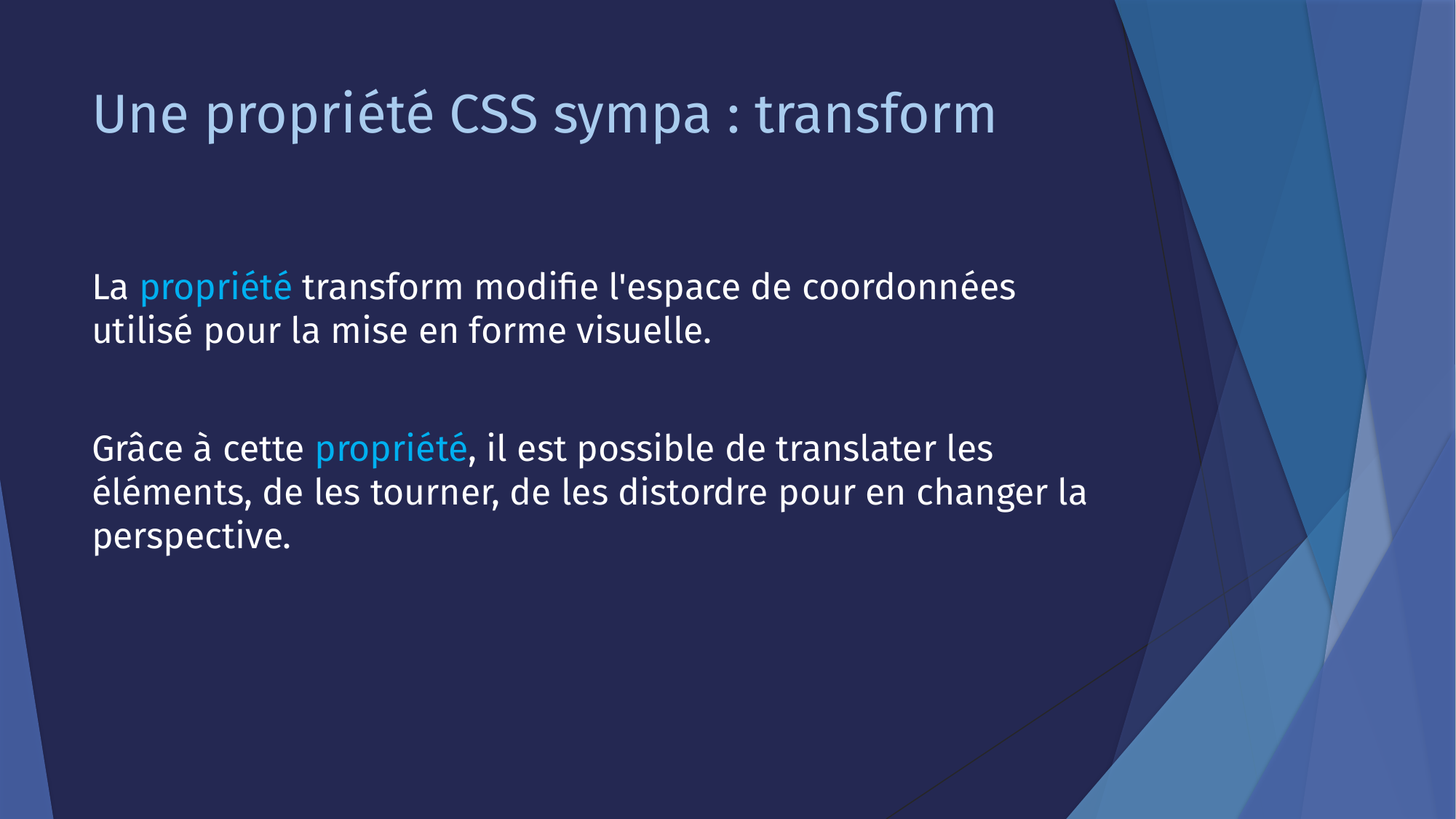

# Une propriété CSS sympa : transform
La propriété transform modifie l'espace de coordonnées utilisé pour la mise en forme visuelle.

Grâce à cette propriété, il est possible de translater les éléments, de les tourner, de les distordre pour en changer la perspective.